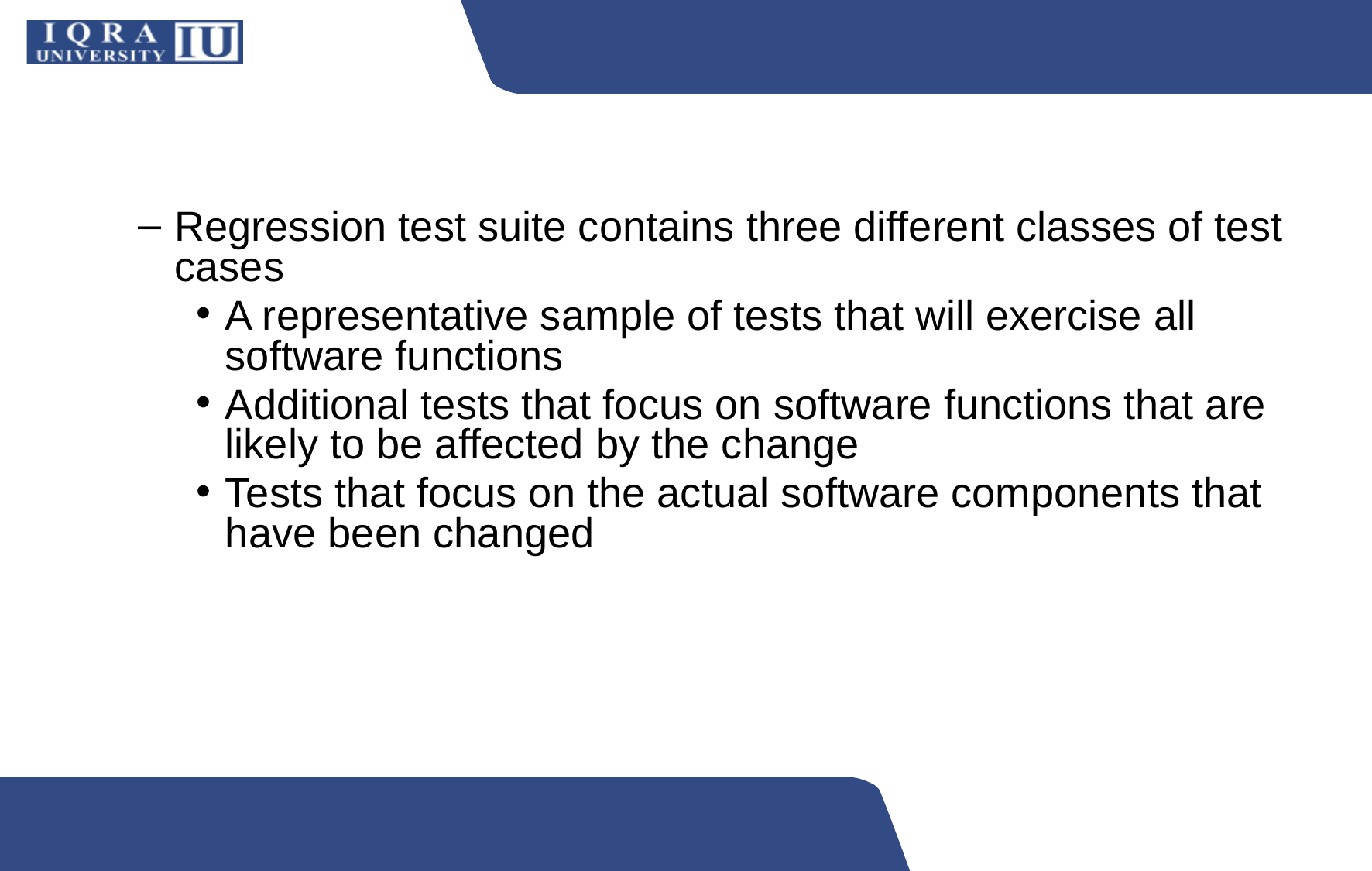

#
Regression test suite contains three different classes of test cases
A representative sample of tests that will exercise all software functions
Additional tests that focus on software functions that are likely to be affected by the change
Tests that focus on the actual software components that have been changed